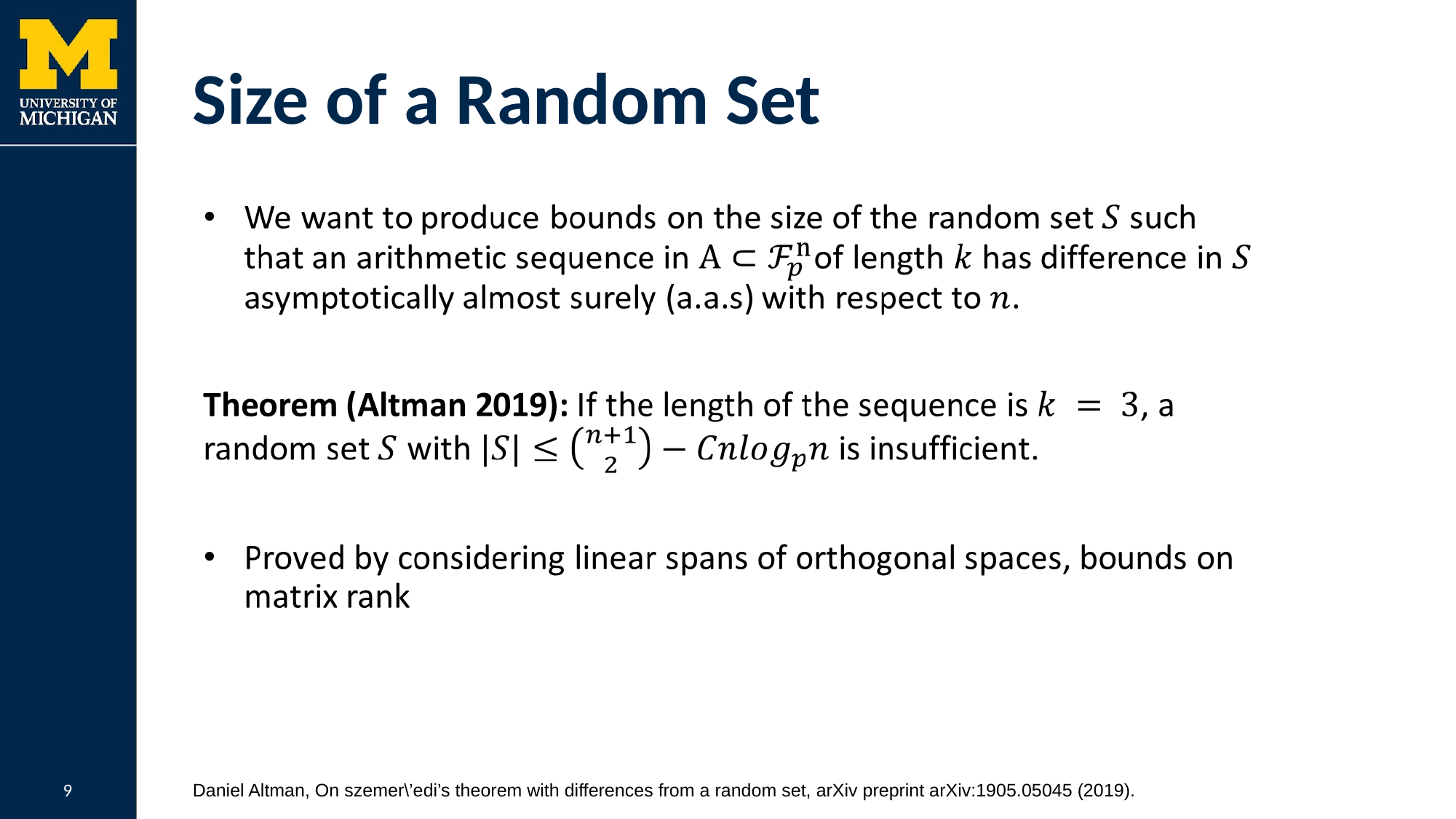

# Size of a Random Set

9
Daniel Altman, On szemer\’edi’s theorem with differences from a random set, arXiv preprint arXiv:1905.05045 (2019).